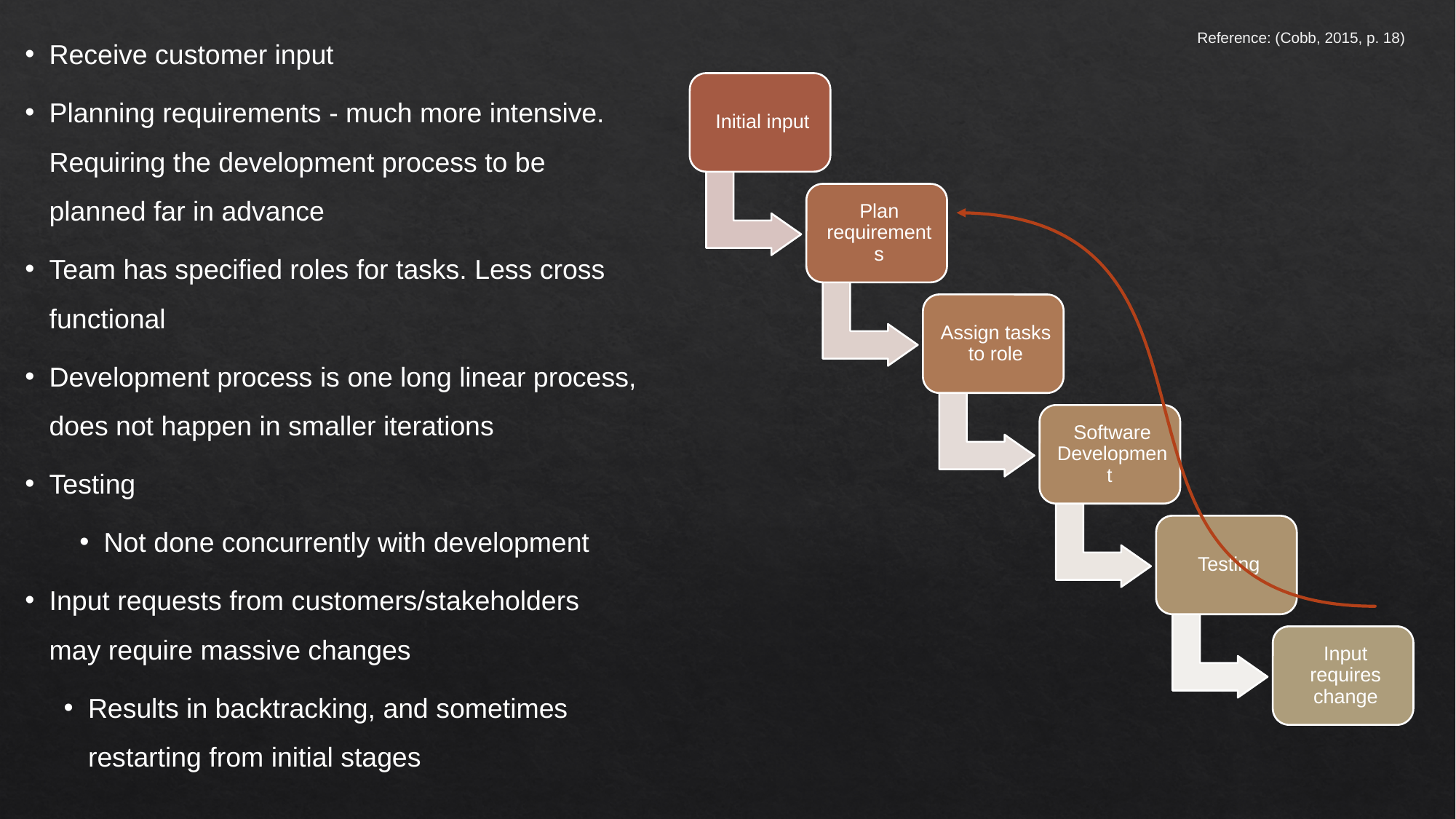

Receive customer input
Planning requirements - much more intensive. Requiring the development process to be planned far in advance
Team has specified roles for tasks. Less cross functional
Development process is one long linear process, does not happen in smaller iterations
Testing
Not done concurrently with development
Input requests from customers/stakeholders may require massive changes
Results in backtracking, and sometimes restarting from initial stages

Reference: (Cobb, 2015, p. 18)
Initial input
Plan requirements
Assign tasks to role
Software Development
Testing
Input requires change